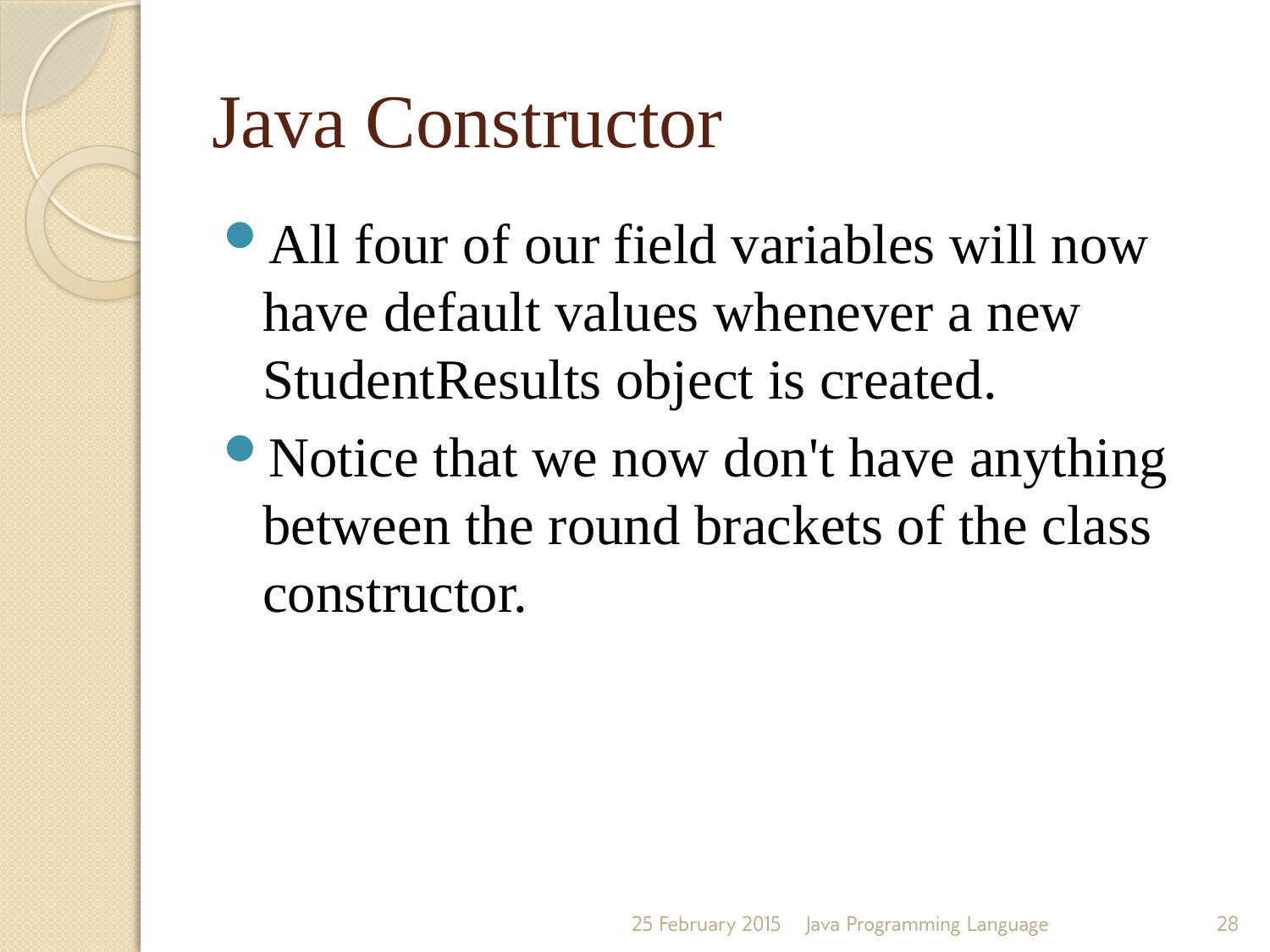

# Java Constructor
All four of our field variables will now have default values whenever a new StudentResults object is created.
Notice that we now don't have anything between the round brackets of the class constructor.
25 February 2015
Java Programming Language
28